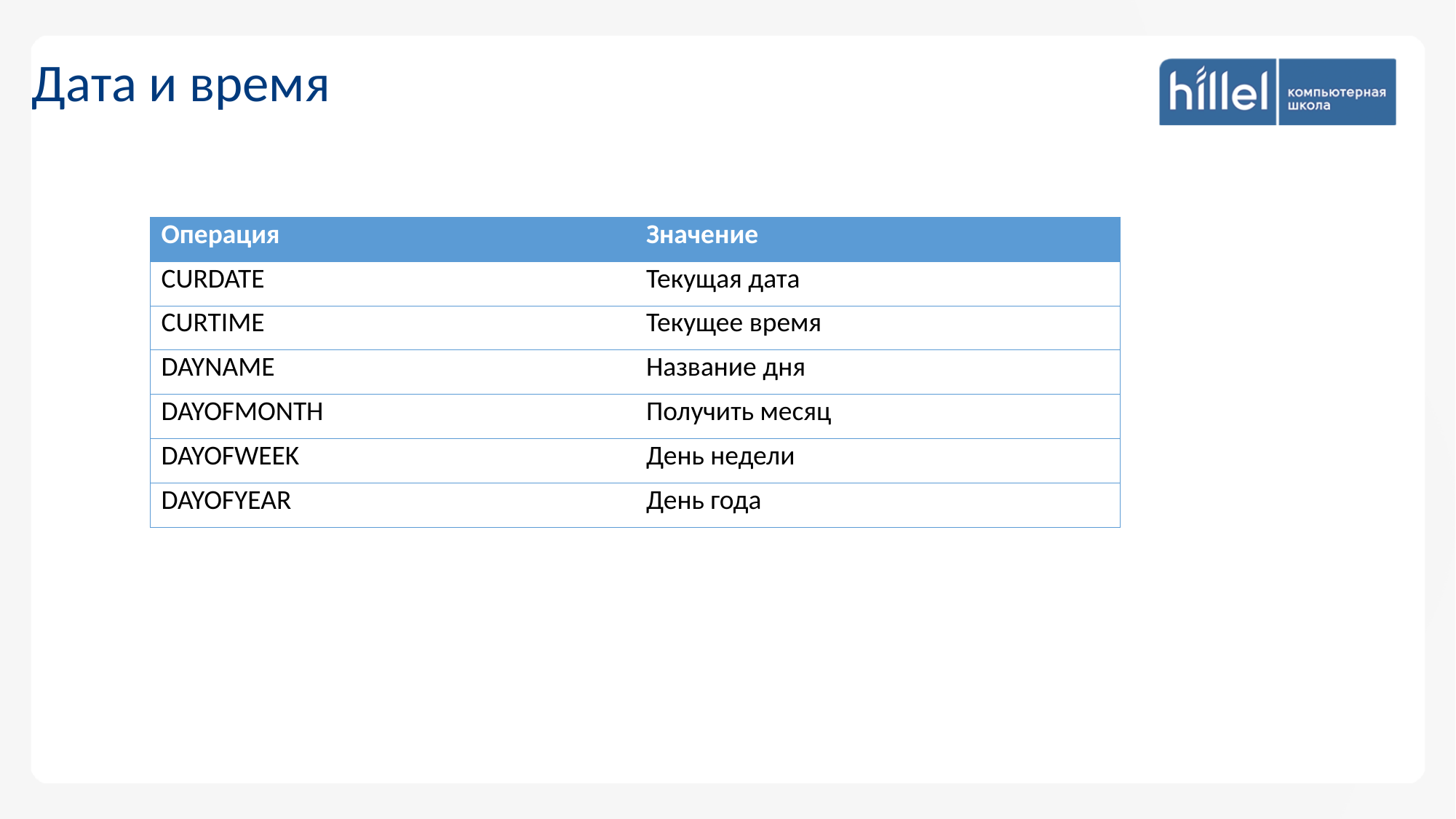

Дата и время
| Операция | Значение |
| --- | --- |
| CURDATE | Текущая дата |
| CURTIME | Текущее время |
| DAYNAME | Название дня |
| DAYOFMONTH | Получить месяц |
| DAYOFWEEK | День недели |
| DAYOFYEAR | День года |